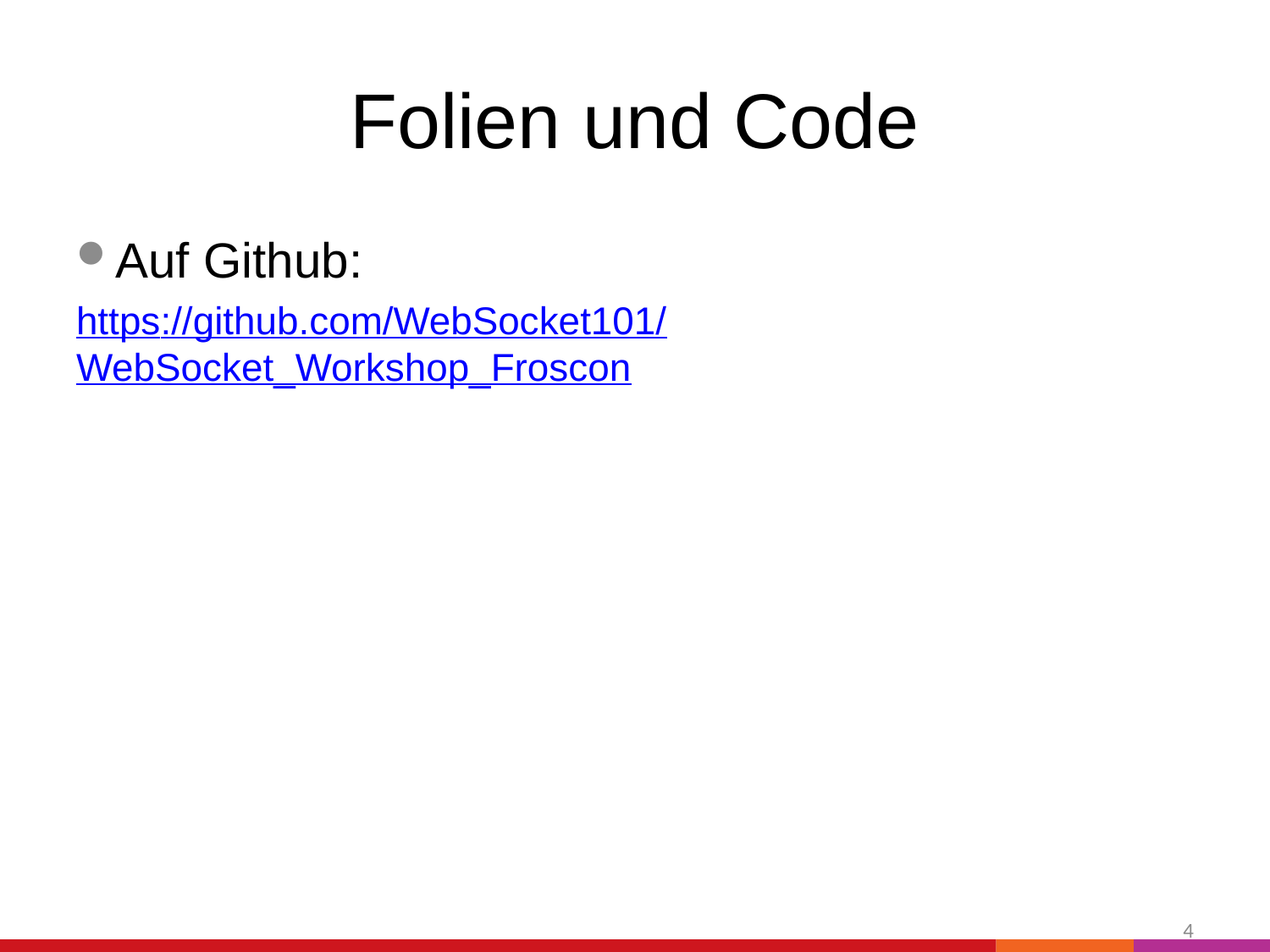

# Folien und Code
Auf Github:
https://github.com/WebSocket101/WebSocket_Workshop_Froscon

4